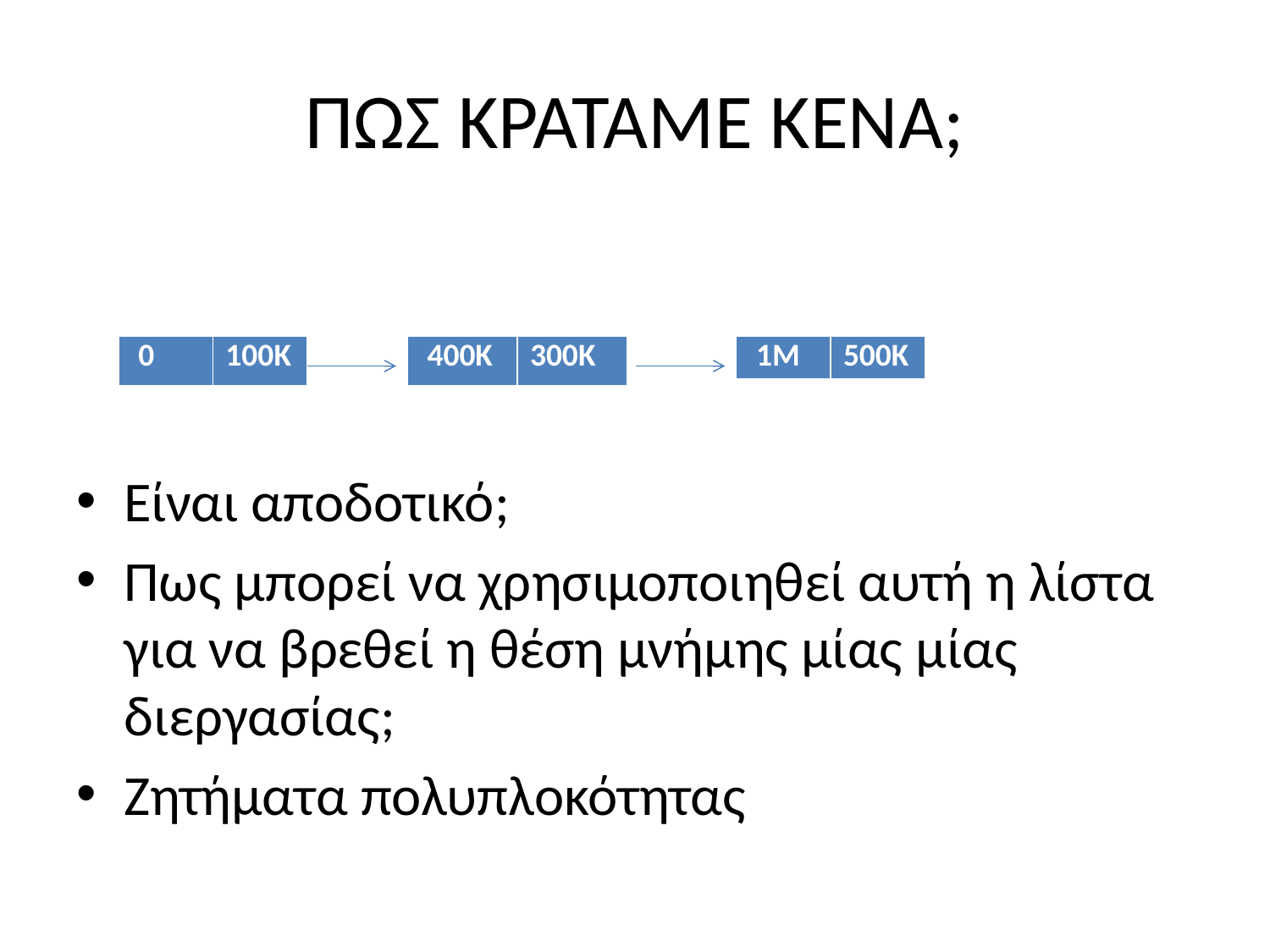

# ΠΩΣ ΚΡΑΤΑΜΕ ΚΕΝΑ;

Είναι αποδοτικό;
Πως μπορεί να χρησιμοποιηθεί αυτή η λίστα για να βρεθεί η θέση μνήμης μίας μίας διεργασίας;
Ζητήματα πολυπλοκότητας

| 0 | 100Κ |
| --- | --- |
| 400Κ | 300Κ |
| --- | --- |
| 1Μ | 500Κ |
| --- | --- |